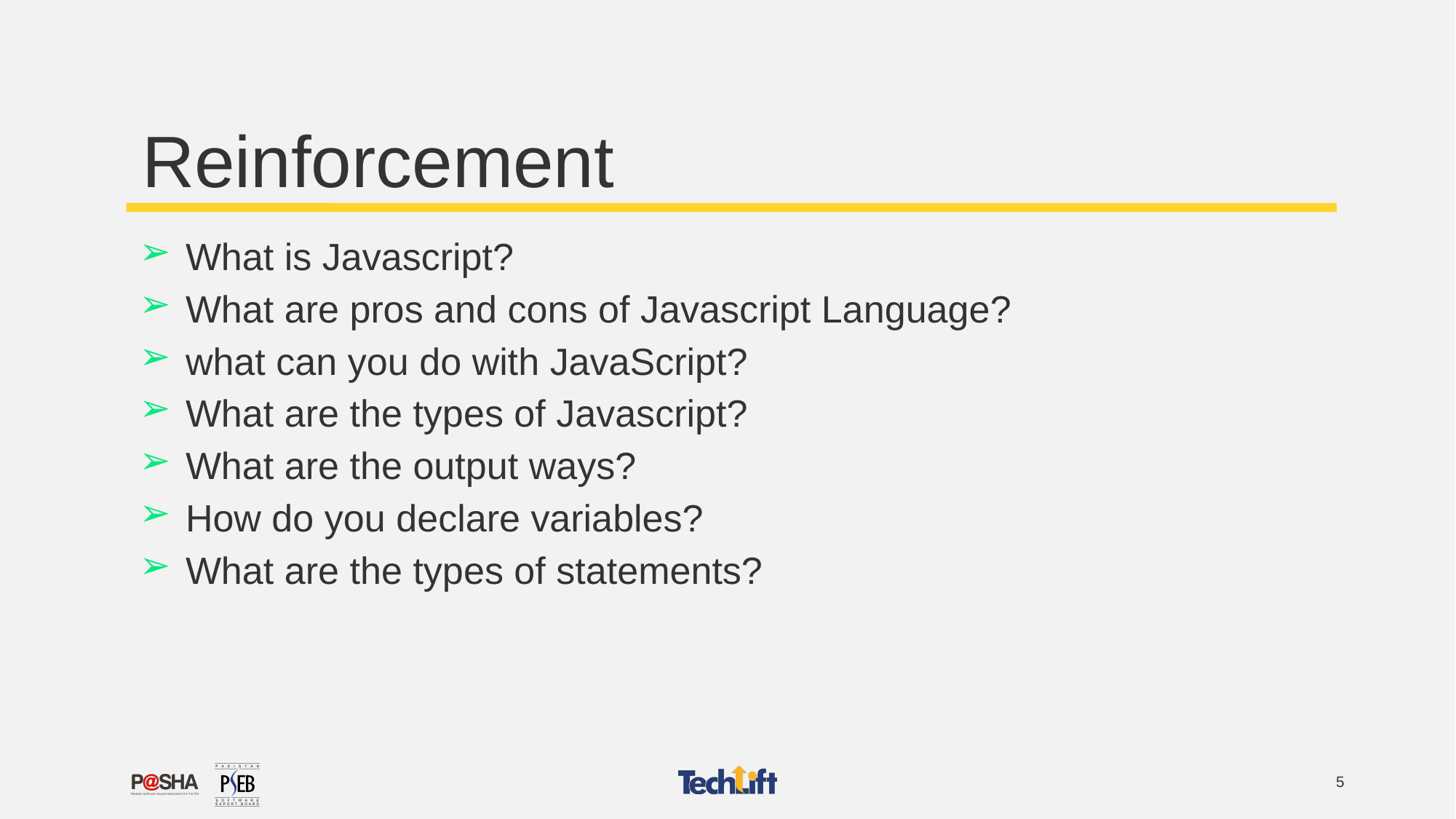

# Reinforcement
What is Javascript?
What are pros and cons of Javascript Language?
what can you do with JavaScript?
What are the types of Javascript?
What are the output ways?
How do you declare variables?
What are the types of statements?

5